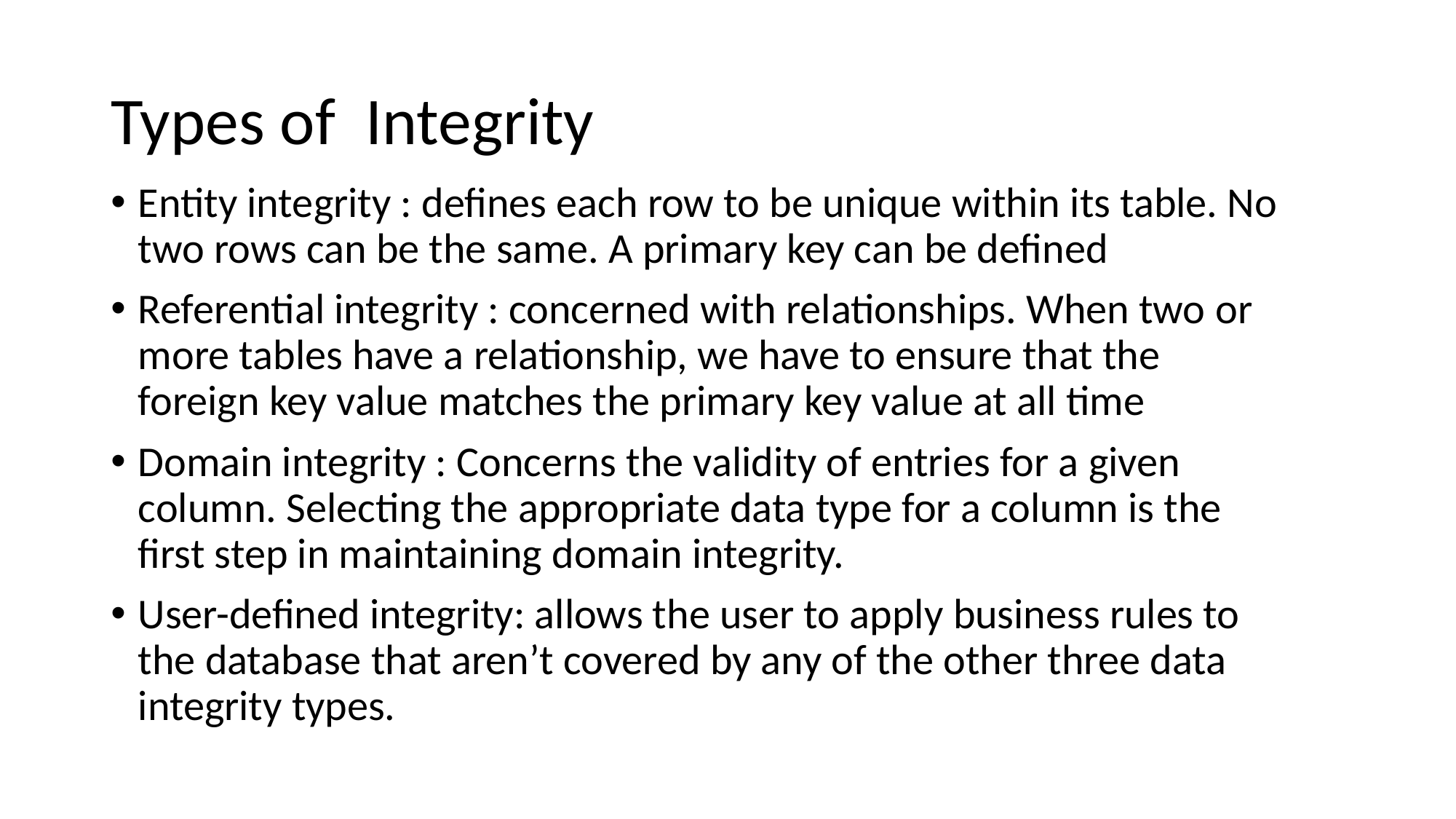

# Types of  Integrity
Entity integrity : defines each row to be unique within its table. No two rows can be the same. A primary key can be defined
Referential integrity : concerned with relationships. When two or more tables have a relationship, we have to ensure that the foreign key value matches the primary key value at all time
Domain integrity : Concerns the validity of entries for a given column. Selecting the appropriate data type for a column is the first step in maintaining domain integrity.
User-defined integrity: allows the user to apply business rules to the database that aren’t covered by any of the other three data integrity types.